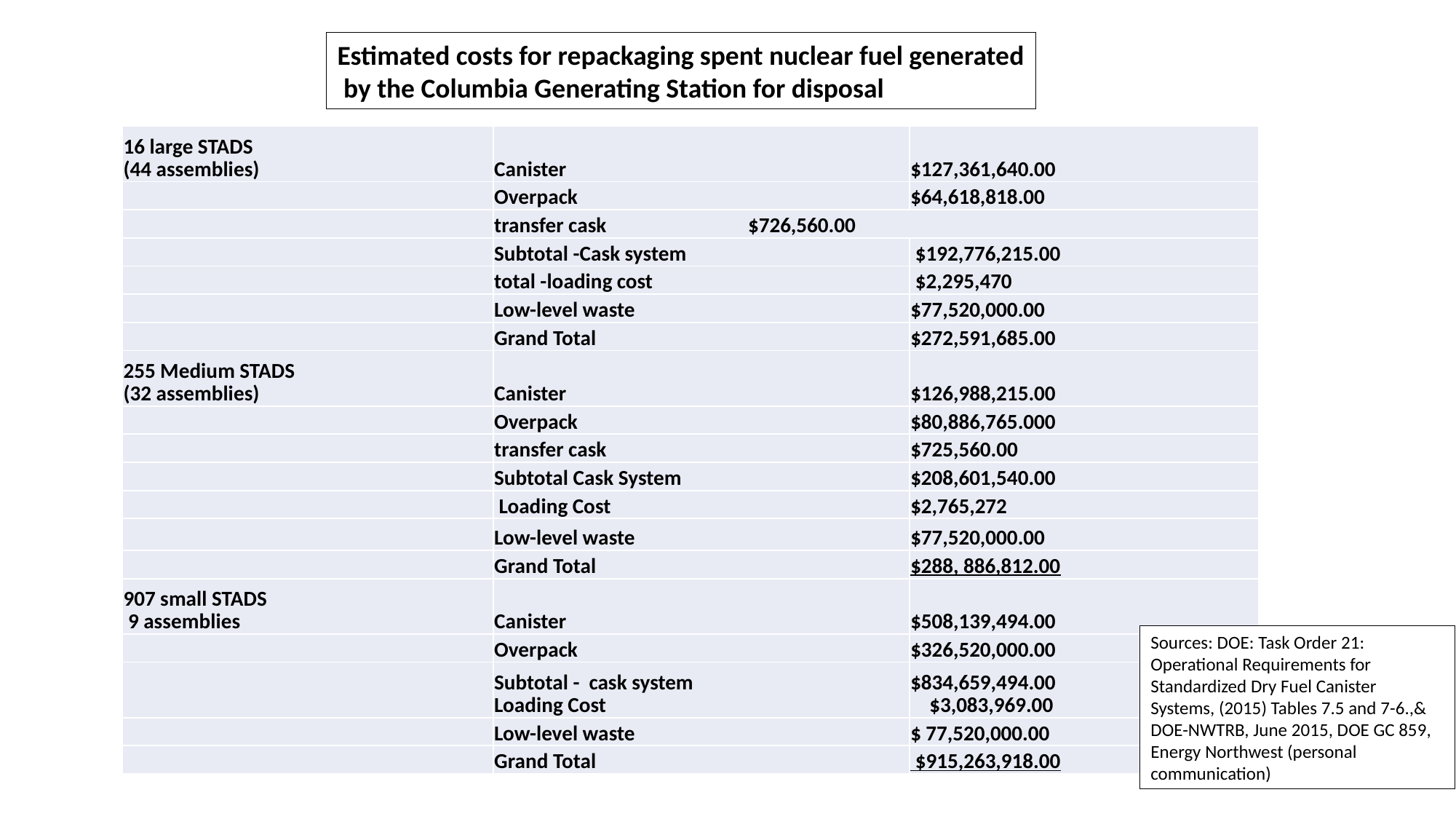

Estimated costs for repackaging spent nuclear fuel generated
 by the Columbia Generating Station for disposal
| 16 large STADS (44 assemblies) | Canister | $127,361,640.00 |
| --- | --- | --- |
|  | Overpack | $64,618,818.00 |
|  | transfer cask $726,560.00 |  |
|  | Subtotal -Cask system | $192,776,215.00 |
|  | total -loading cost | $2,295,470 |
|  | Low-level waste | $77,520,000.00 |
|  | Grand Total | $272,591,685.00 |
| 255 Medium STADS (32 assemblies) | Canister | $126,988,215.00 |
|  | Overpack | $80,886,765.000 |
|  | transfer cask | $725,560.00 |
|  | Subtotal Cask System | $208,601,540.00 |
|  | Loading Cost | $2,765,272 |
|  | Low-level waste | $77,520,000.00 |
|  | Grand Total | $288, 886,812.00 |
| 907 small STADS 9 assemblies | Canister | $508,139,494.00 |
|  | Overpack | $326,520,000.00 |
|  | Subtotal - cask system Loading Cost | $834,659,494.00 $3,083,969.00 |
|  | Low-level waste | $ 77,520,000.00 |
|  | Grand Total | $915,263,918.00 |
Sources: DOE: Task Order 21: Operational Requirements for Standardized Dry Fuel Canister Systems, (2015) Tables 7.5 and 7-6.,& DOE-NWTRB, June 2015, DOE GC 859, Energy Northwest (personal communication)